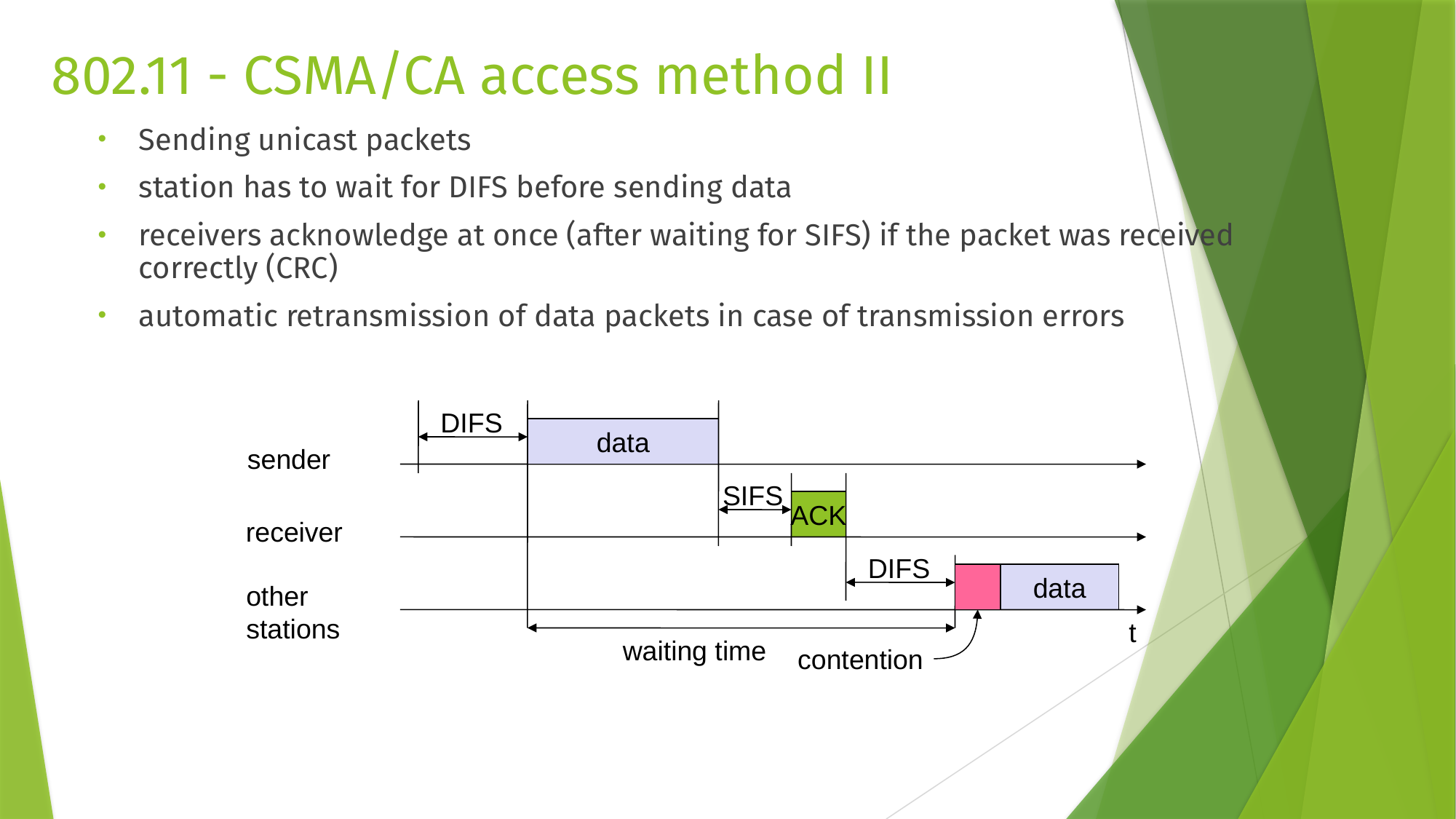

# 802.11 - CSMA/CA access method II
Sending unicast packets
station has to wait for DIFS before sending data
receivers acknowledge at once (after waiting for SIFS) if the packet was received correctly (CRC)
automatic retransmission of data packets in case of transmission errors

DIFS

data
sender

SIFS

ACK
receiver

DIFS

data
other
stations

t

waiting time
contention